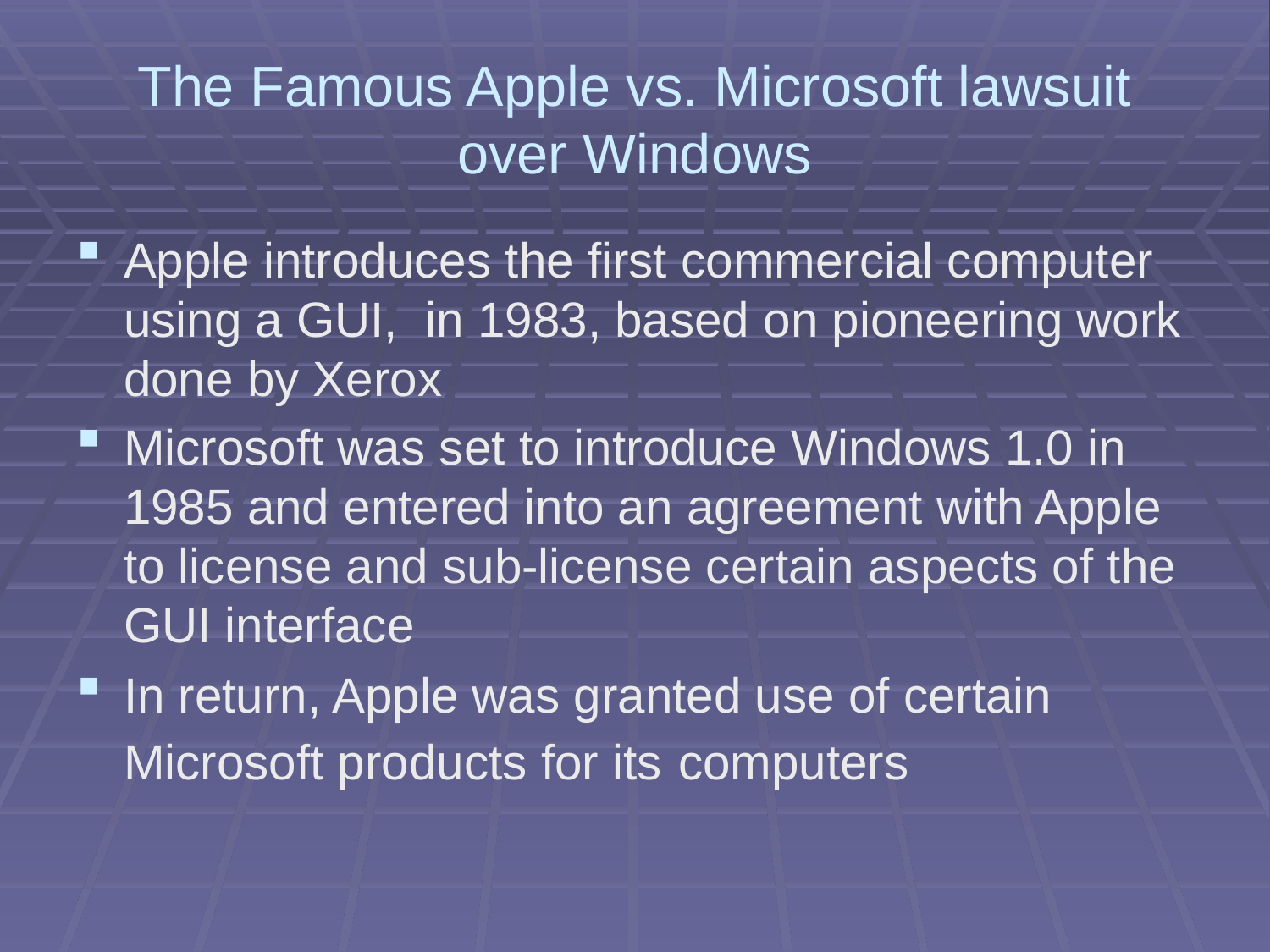

# The Famous Apple vs. Microsoft lawsuit over Windows
Apple introduces the first commercial computer using a GUI,  in 1983, based on pioneering work done by Xerox
Microsoft was set to introduce Windows 1.0 in 1985 and entered into an agreement with Apple to license and sub-license certain aspects of the GUI interface
In return, Apple was granted use of certain Microsoft products for its computers